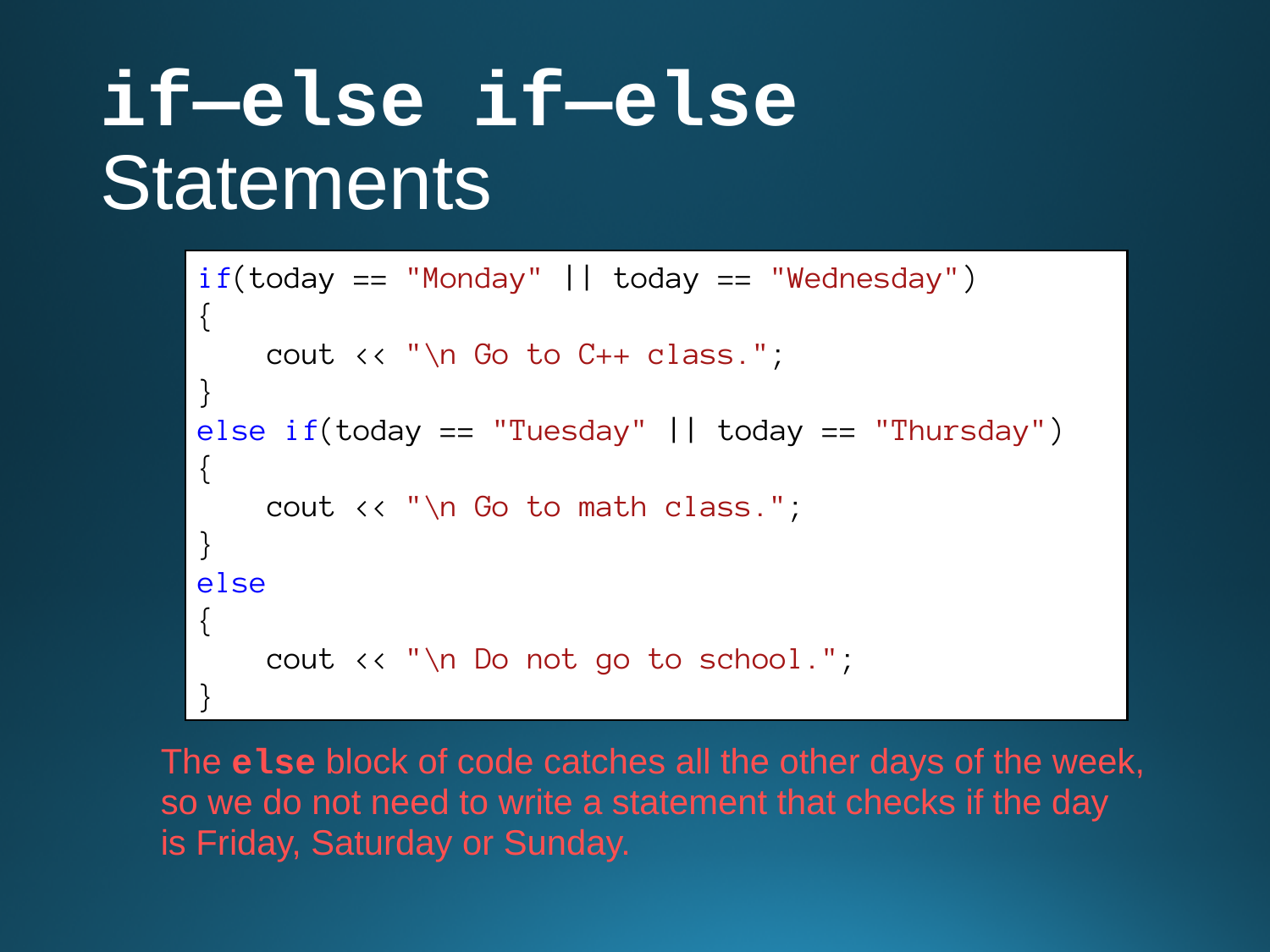

# if—else if—else Statements
if(today == "Monday" || today == "Wednesday")
{
    cout << "\n Go to C++ class.";
}
else if(today == "Tuesday" || today == "Thursday")
{
    cout << "\n Go to math class.";
}
else
{
    cout << "\n Do not go to school.";
}
The else block of code catches all the other days of the week,
so we do not need to write a statement that checks if the day
is Friday, Saturday or Sunday.